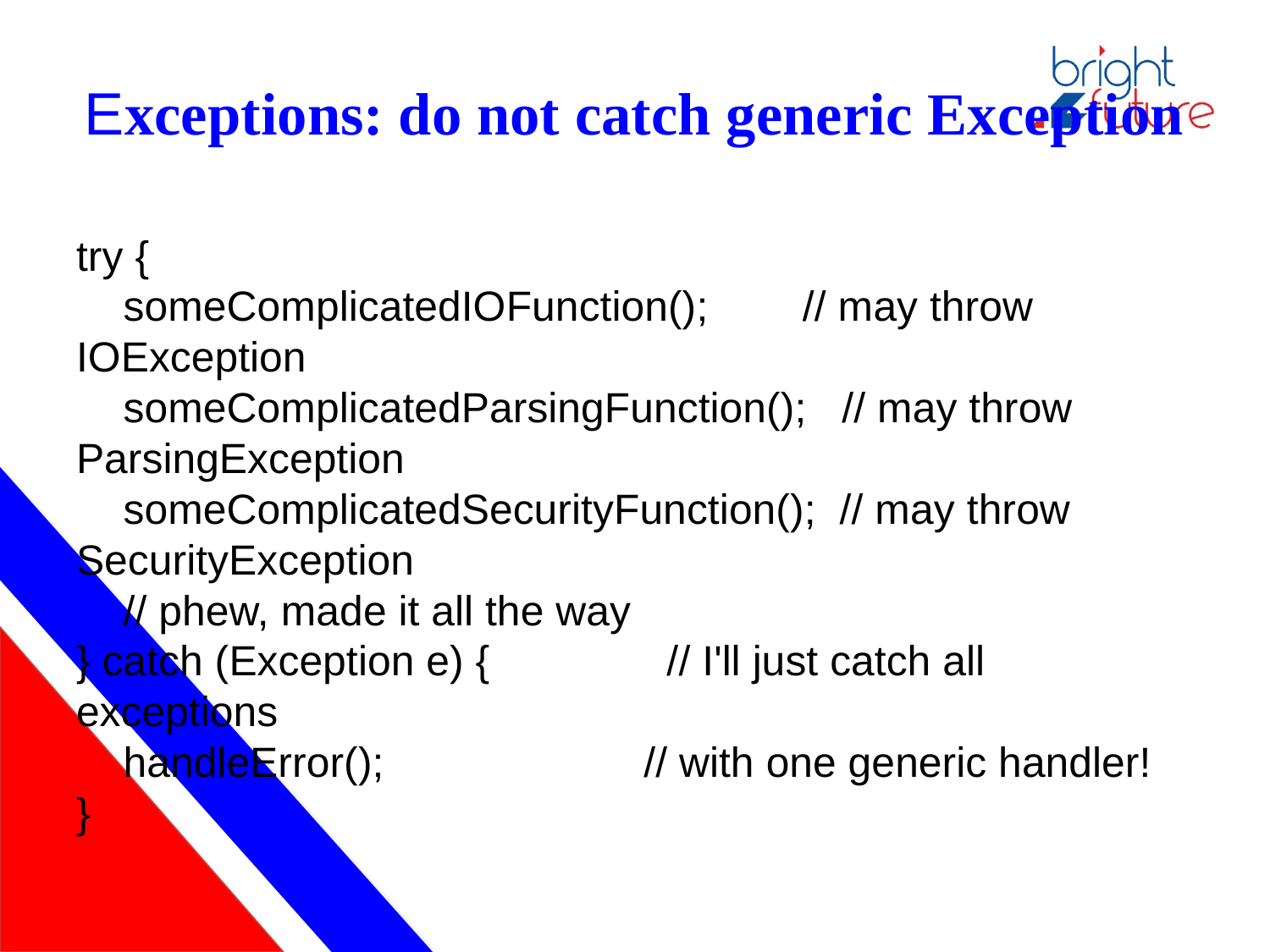

# Exceptions: do not catch generic Exception
try {
    someComplicatedIOFunction();        // may throw IOException
    someComplicatedParsingFunction();   // may throw ParsingException
    someComplicatedSecurityFunction();  // may throw SecurityException
    // phew, made it all the way
} catch (Exception e) {               // I'll just catch all exceptions
    handleError();                      // with one generic handler!
}